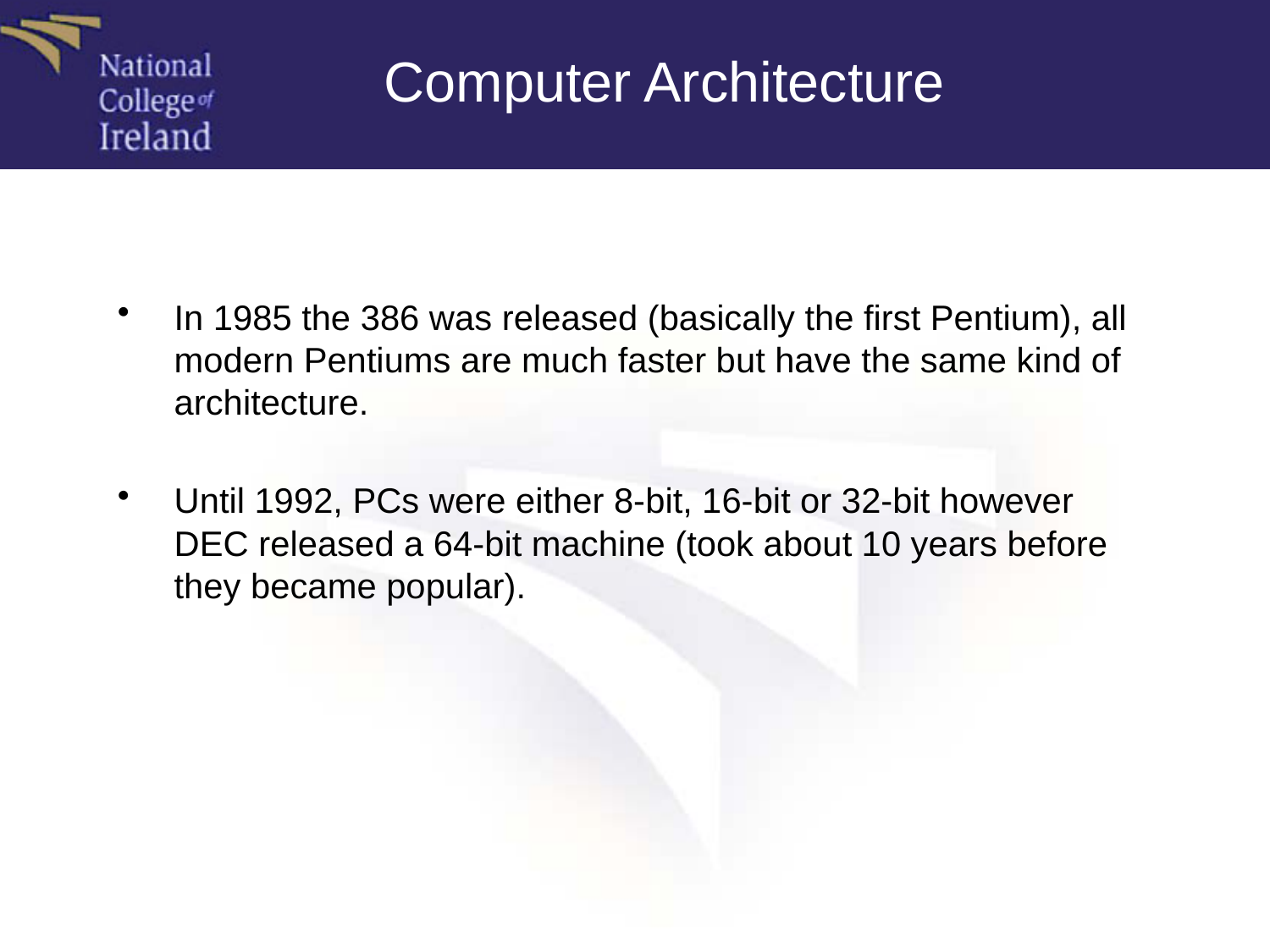

Computer Architecture

In 1985 the 386 was released (basically the first Pentium), all modern Pentiums are much faster but have the same kind of architecture.

Until 1992, PCs were either 8-bit, 16-bit or 32-bit however DEC released a 64-bit machine (took about 10 years before they became popular).